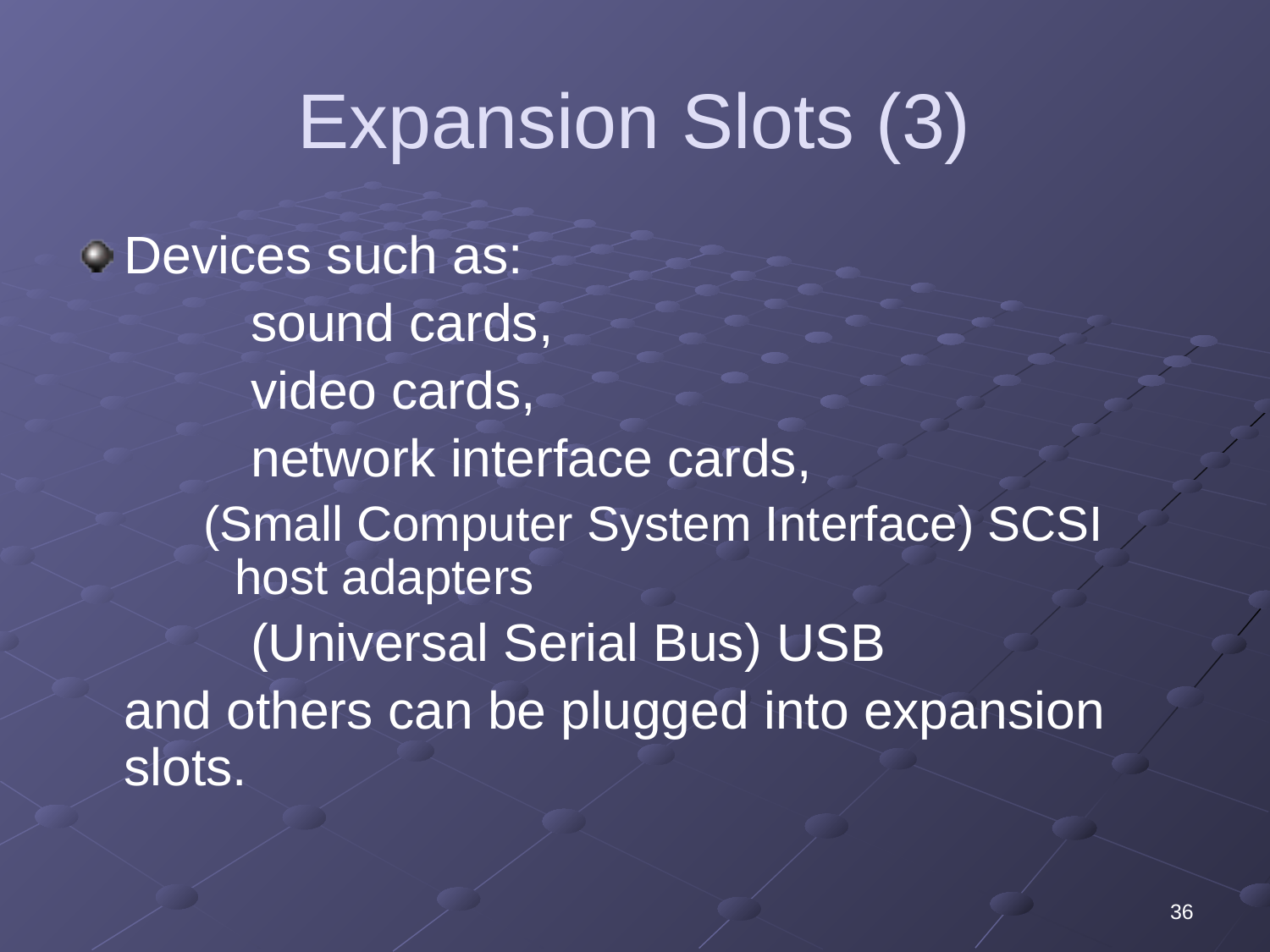

# Expansion Slots (3)
Devices such as:
		sound cards,
		video cards,
		network interface cards,
(Small Computer System Interface) SCSI host adapters
		(Universal Serial Bus) USB
	and others can be plugged into expansion slots.
36